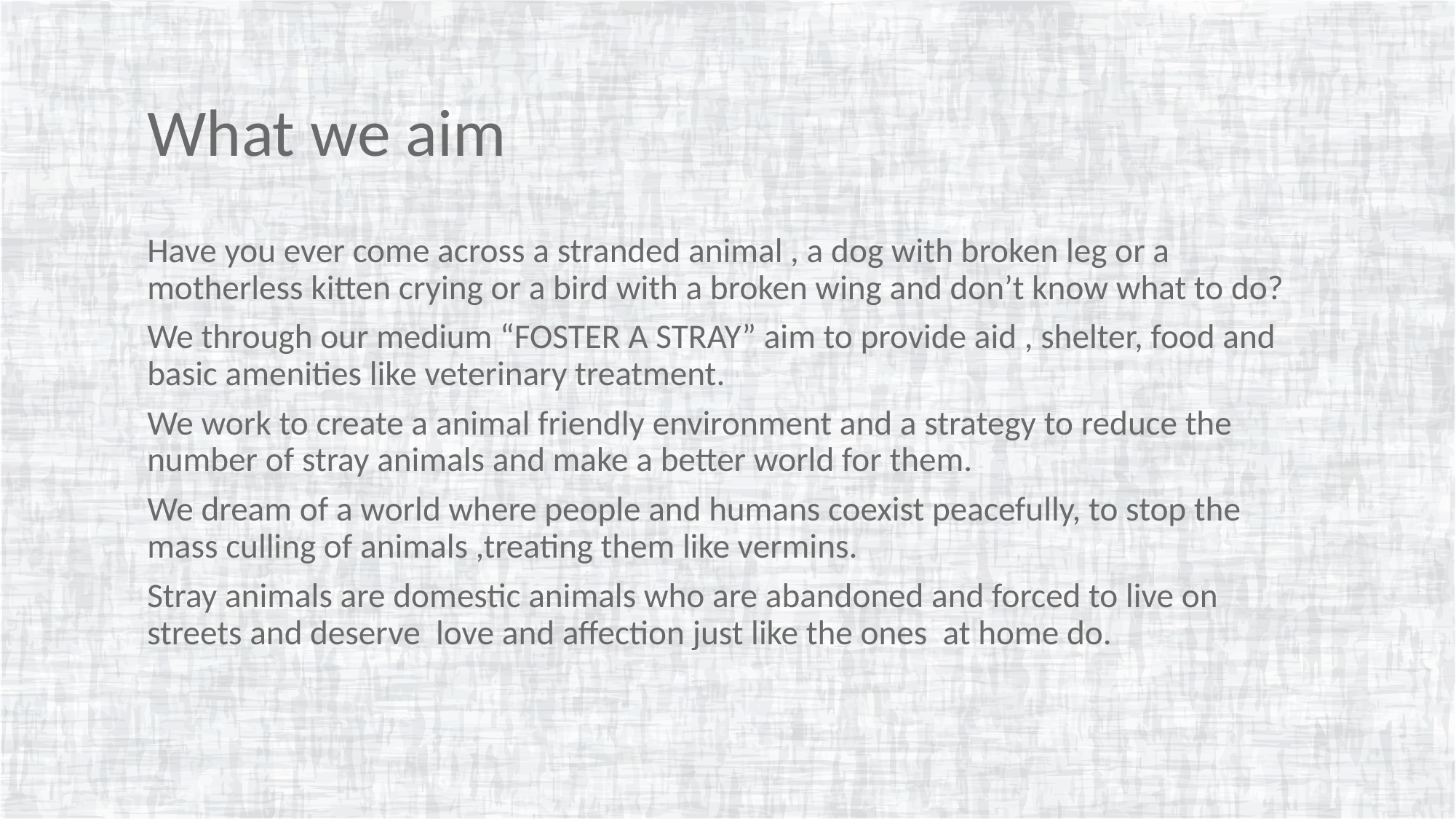

# What we aim

Have you ever come across a stranded animal , a dog with broken leg or a motherless kitten crying or a bird with a broken wing and don’t know what to do?
We through our medium “FOSTER A STRAY” aim to provide aid , shelter, food and basic amenities like veterinary treatment.
We work to create a animal friendly environment and a strategy to reduce the number of stray animals and make a better world for them.
We dream of a world where people and humans coexist peacefully, to stop the mass culling of animals ,treating them like vermins.
Stray animals are domestic animals who are abandoned and forced to live on streets and deserve  love and affection just like the ones  at home do.